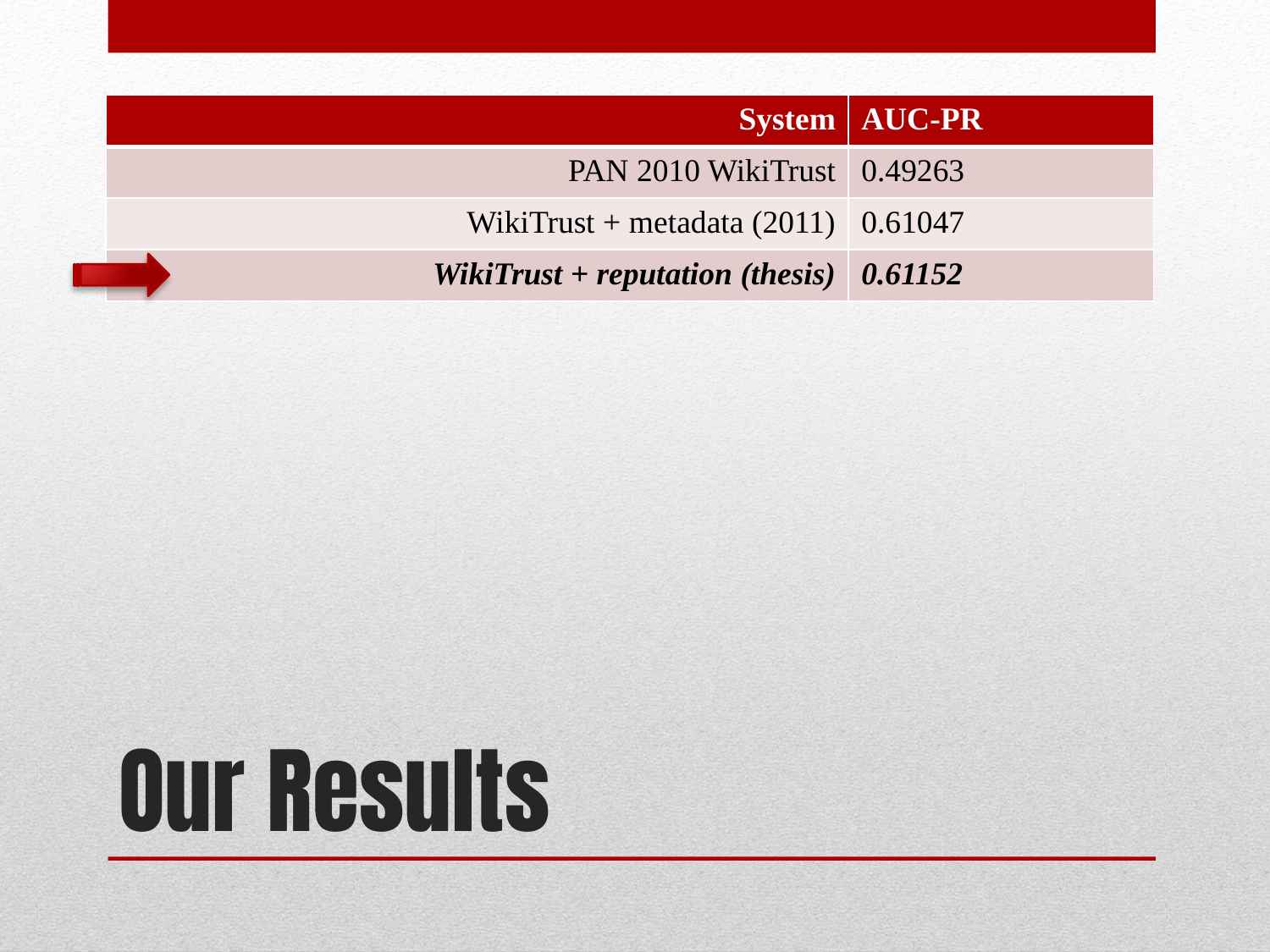

| System | AUC-PR |
| --- | --- |
| PAN 2010 WikiTrust | 0.49263 |
| WikiTrust + metadata (2011) | 0.61047 |
| WikiTrust + reputation (thesis) | 0.61152 |

# Our Results